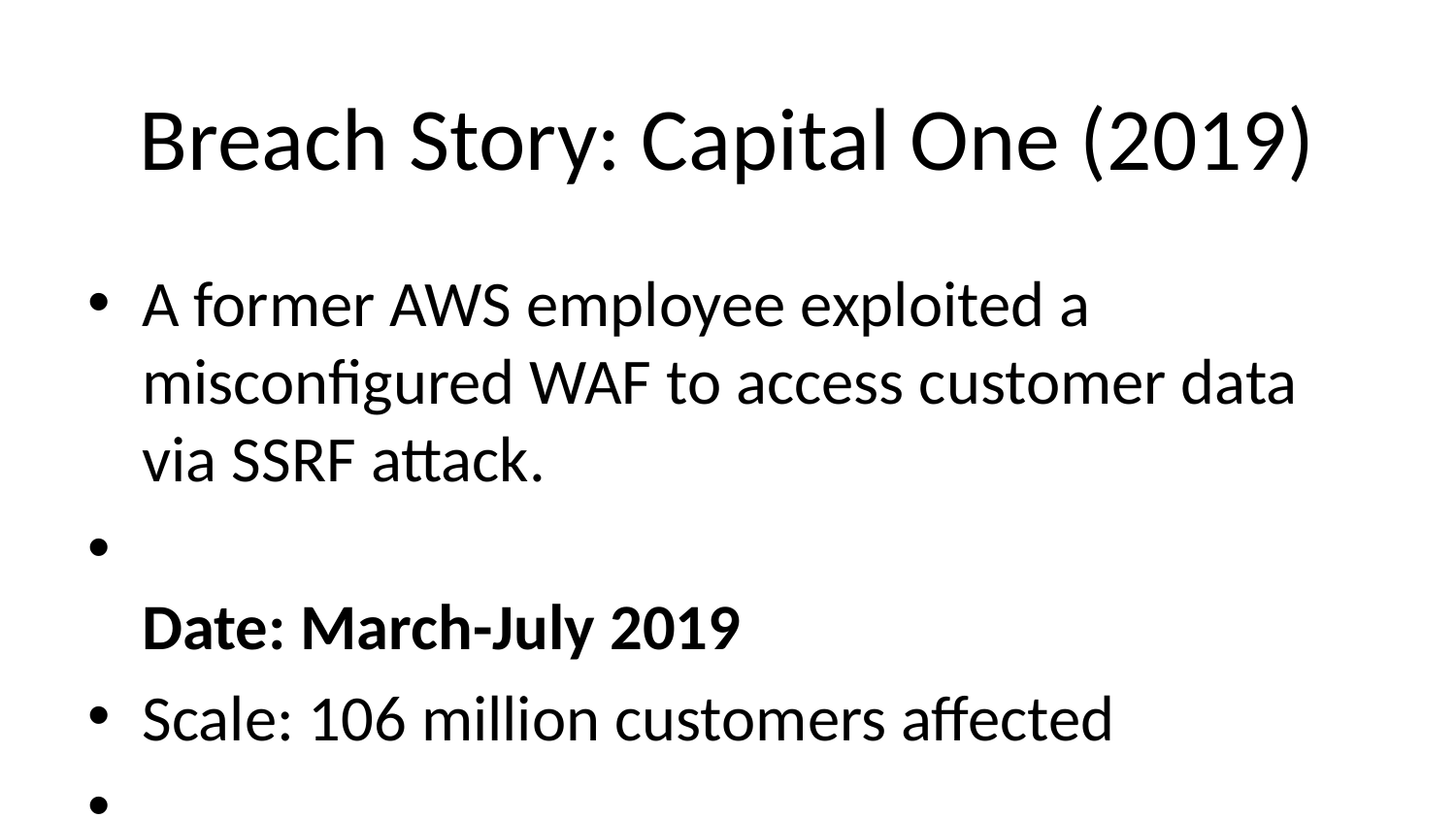

# Breach Story: Capital One (2019)
A former AWS employee exploited a misconfigured WAF to access customer data via SSRF attack.
Date: March-July 2019
Scale: 106 million customers affected
What Went Wrong:
• Misconfigured Web Application Firewall
• Over-permissioned IAM role
• No IMDSv2 enforcement
• Lack of network segmentation
• No anomaly detection for S3 access